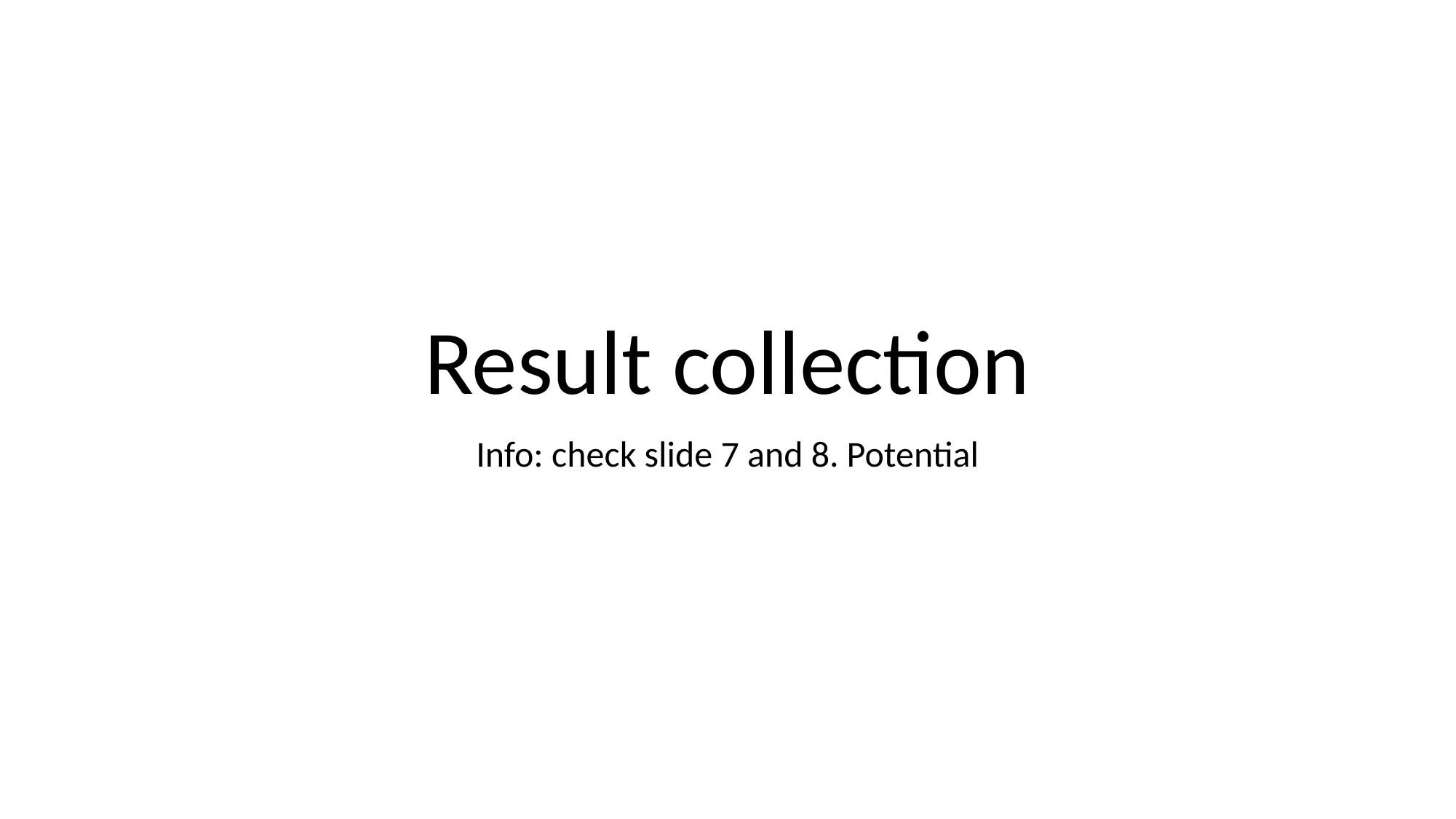

# Result collection
Info: check slide 7 and 8. Potential